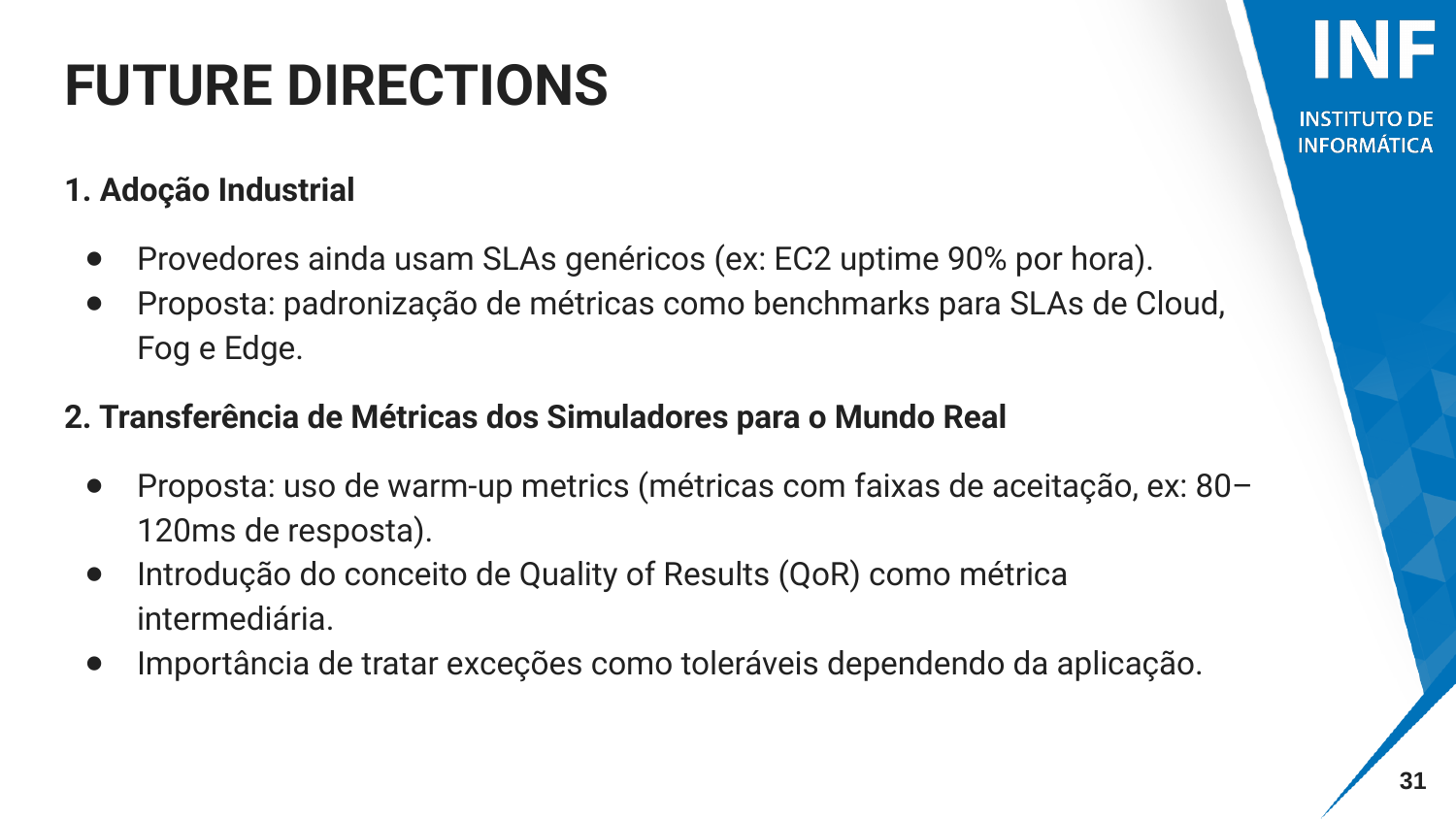

# FUTURE DIRECTIONS
1. Adoção Industrial
Provedores ainda usam SLAs genéricos (ex: EC2 uptime 90% por hora).
Proposta: padronização de métricas como benchmarks para SLAs de Cloud, Fog e Edge.
2. Transferência de Métricas dos Simuladores para o Mundo Real
Proposta: uso de warm-up metrics (métricas com faixas de aceitação, ex: 80–120ms de resposta).
Introdução do conceito de Quality of Results (QoR) como métrica intermediária.
Importância de tratar exceções como toleráveis dependendo da aplicação.

31